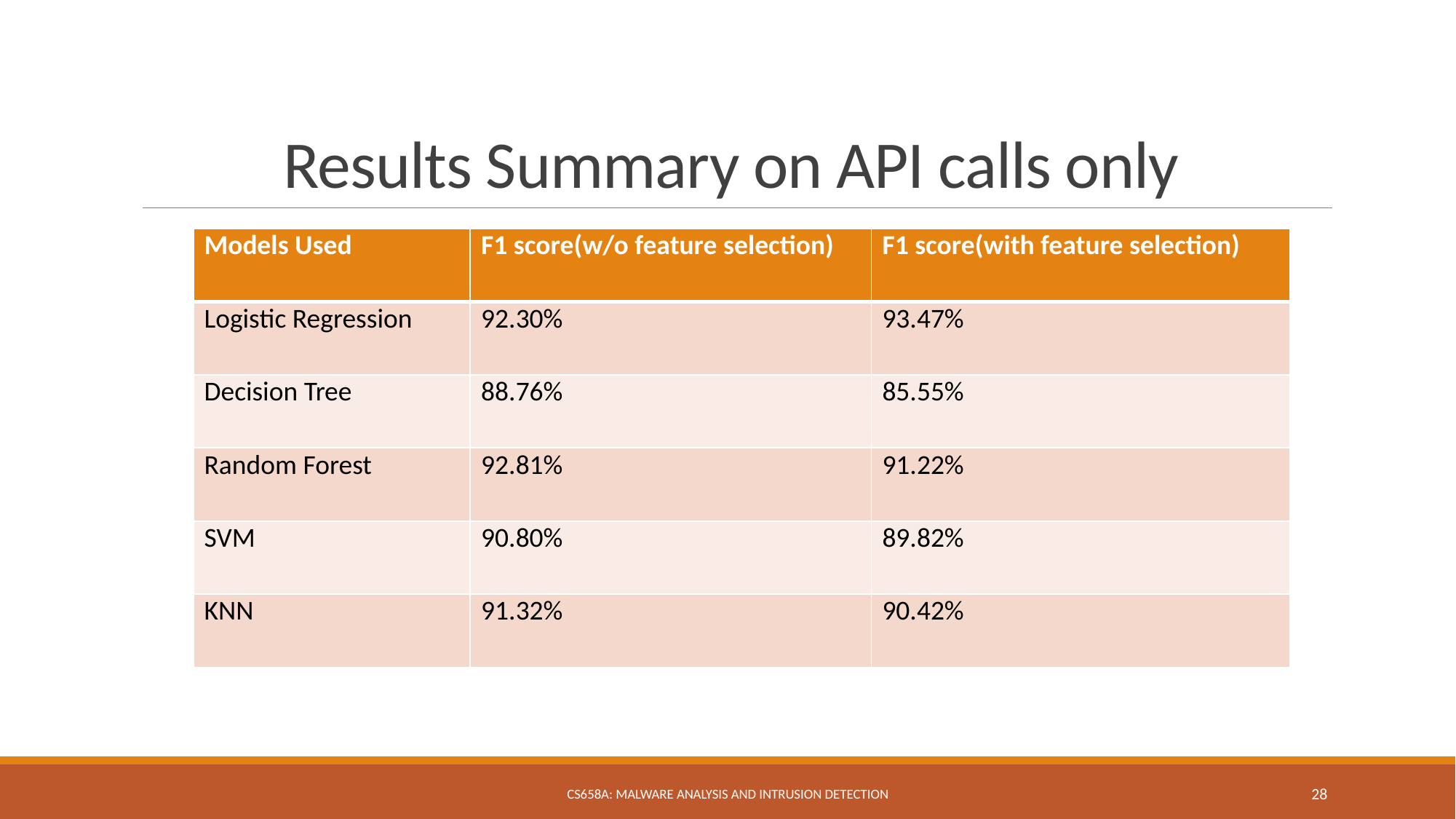

# Results Summary on API calls only
| Models Used | F1 score(w/o feature selection) | F1 score(with feature selection) |
| --- | --- | --- |
| Logistic Regression | 92.30% | 93.47% |
| Decision Tree | 88.76% | 85.55% |
| Random Forest | 92.81% | 91.22% |
| SVM | 90.80% | 89.82% |
| KNN | 91.32% | 90.42% |
CS658A: Malware Analysis and Intrusion Detection
28